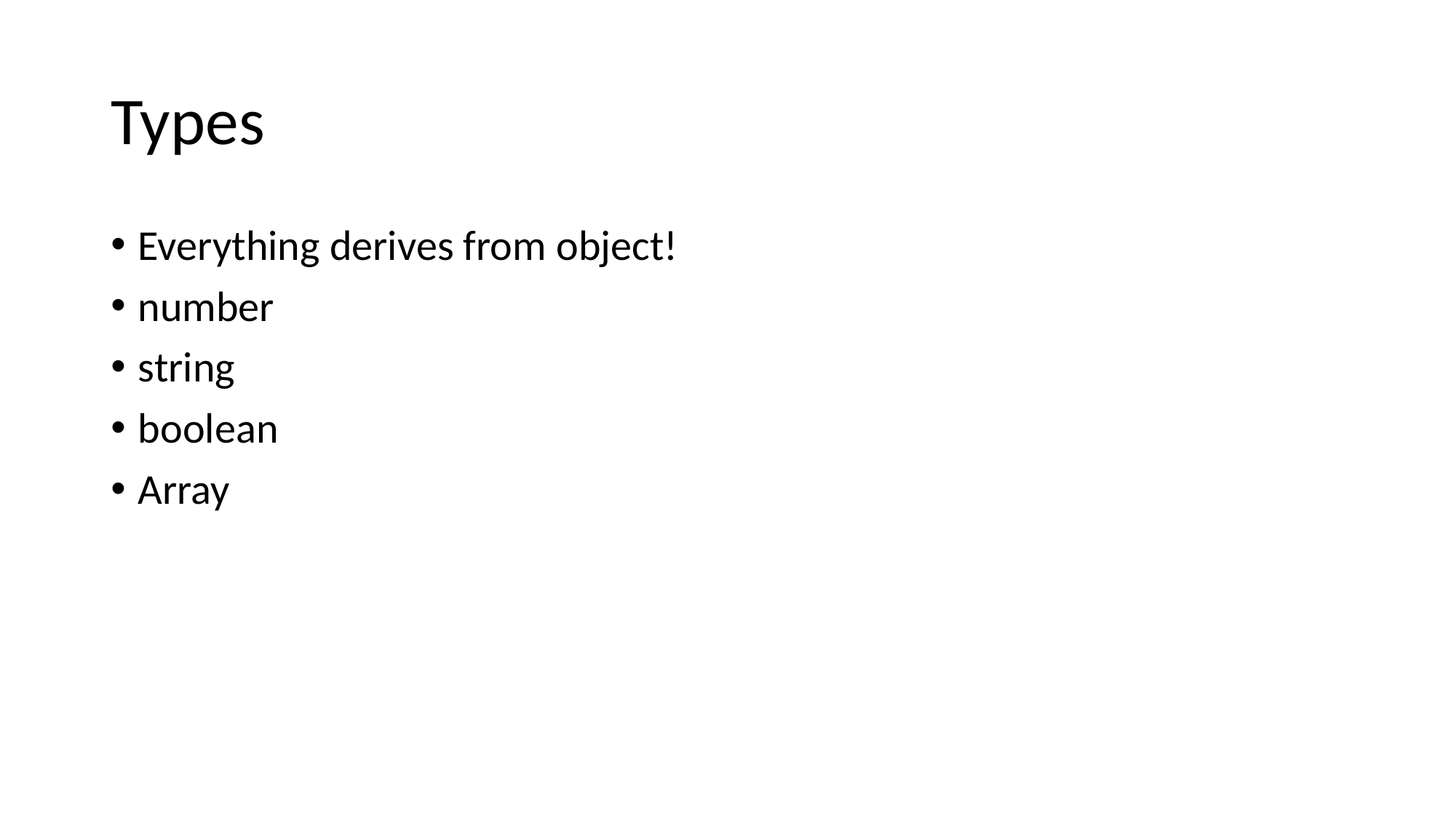

# Types
Everything derives from object!
number
string
boolean
Array